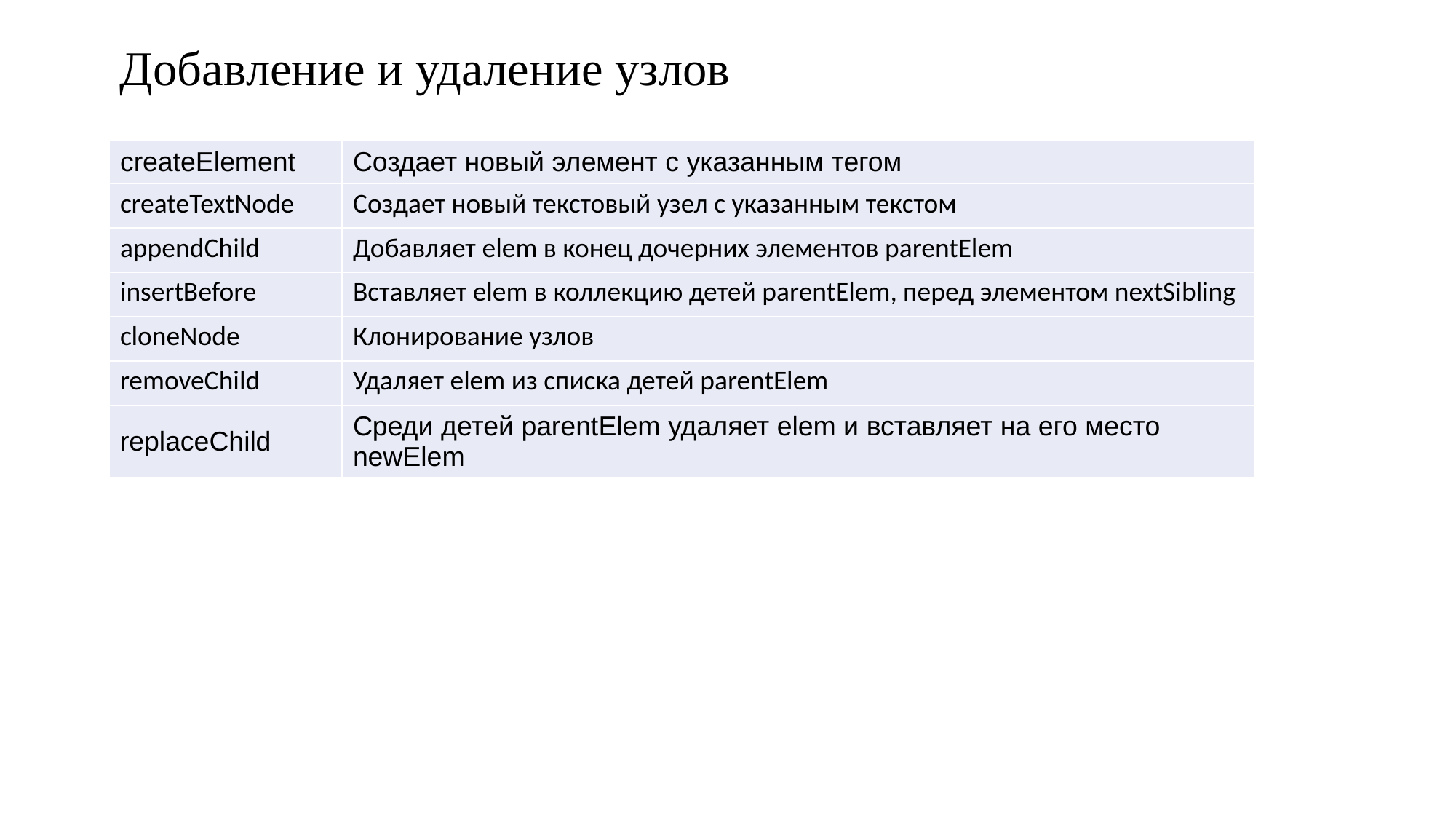

# Добавление и удаление узлов
| createElement | Создает новый элемент с указанным тегом |
| --- | --- |
| createTextNode | Создает новый текстовый узел с указанным текстом |
| appendChild | Добавляет elem в конец дочерних элементов parentElem |
| insertBefore | Вставляет elem в коллекцию детей parentElem, перед элементом nextSibling |
| cloneNode | Клонирование узлов |
| removeChild | Удаляет elem из списка детей parentElem |
| replaceChild | Среди детей parentElem удаляет elem и вставляет на его место newElem |